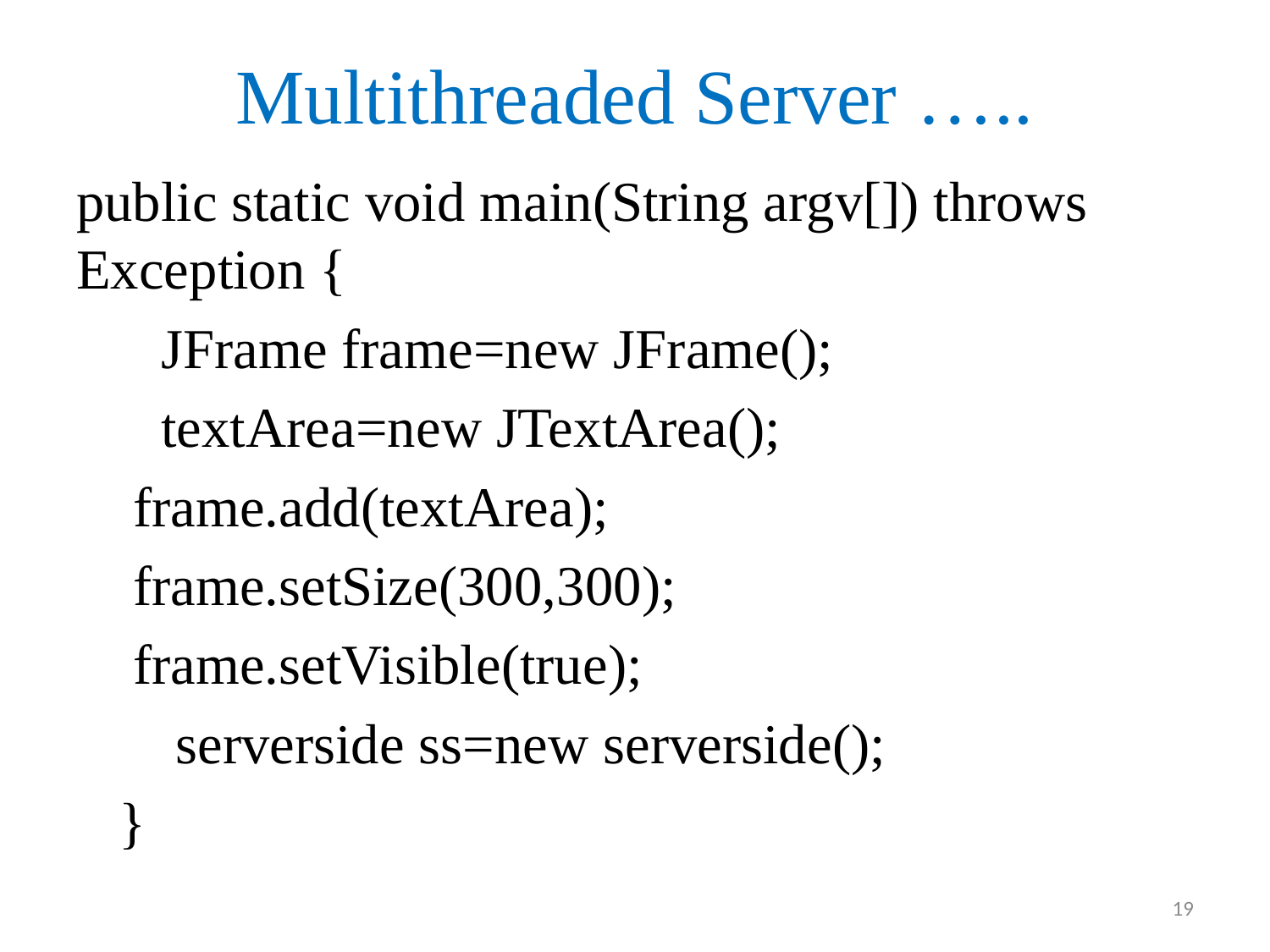

# Multithreaded Server …..
public static void main(String argv[]) throws Exception {
      JFrame frame=new JFrame();
      textArea=new JTextArea();
    frame.add(textArea);
    frame.setSize(300,300);
    frame.setVisible(true);
       serverside ss=new serverside();
   }

19